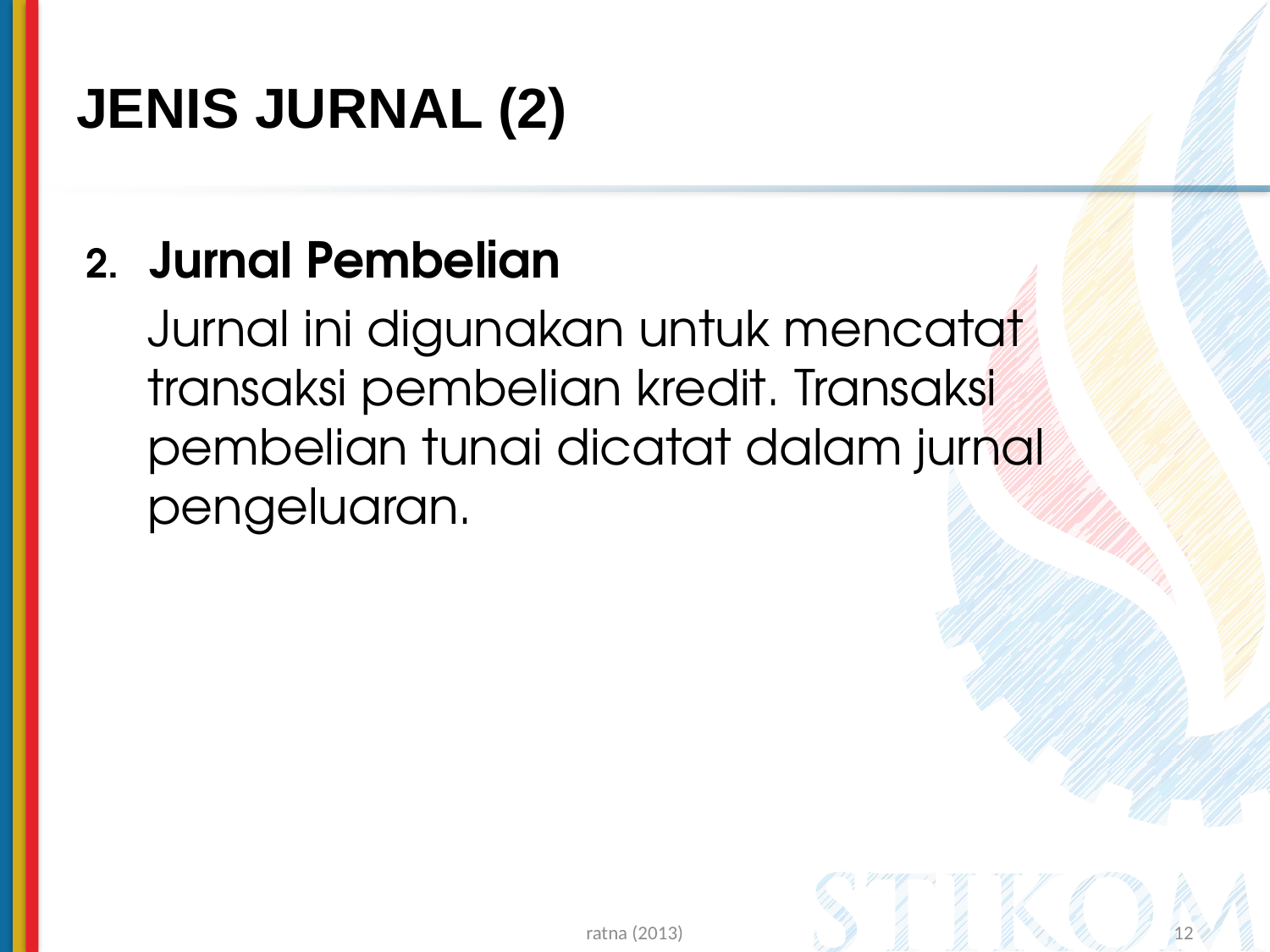

# JENIS JURNAL (2)
Jurnal Pembelian
	Jurnal ini digunakan untuk mencatat transaksi pembelian kredit. Transaksi pembelian tunai dicatat dalam jurnal pengeluaran.
ratna (2013)
12